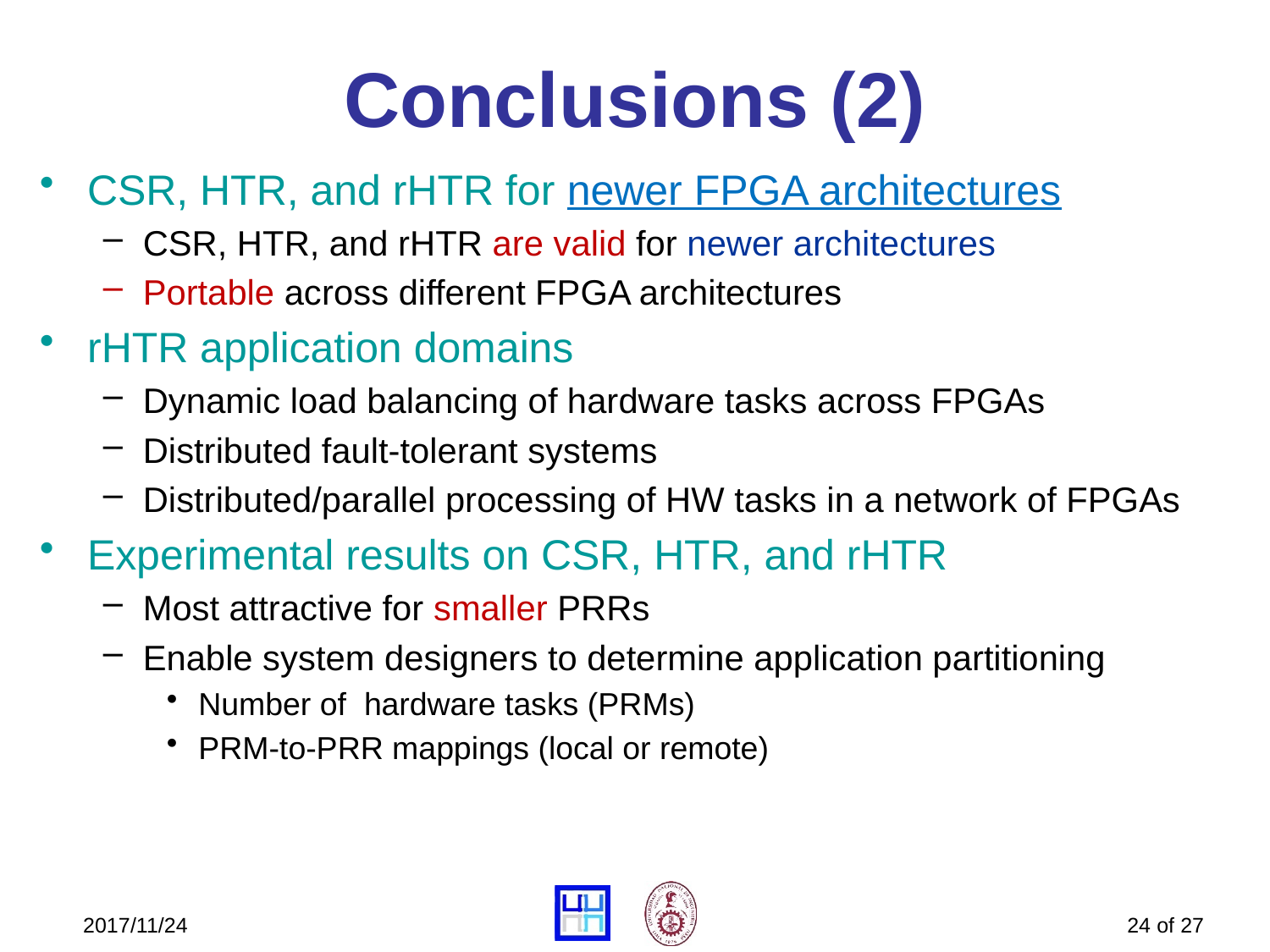

# Conclusions (2)
CSR, HTR, and rHTR for newer FPGA architectures
CSR, HTR, and rHTR are valid for newer architectures
Portable across different FPGA architectures
rHTR application domains
Dynamic load balancing of hardware tasks across FPGAs
Distributed fault-tolerant systems
Distributed/parallel processing of HW tasks in a network of FPGAs
Experimental results on CSR, HTR, and rHTR
Most attractive for smaller PRRs
Enable system designers to determine application partitioning
Number of  hardware tasks (PRMs)
PRM-to-PRR mappings (local or remote)